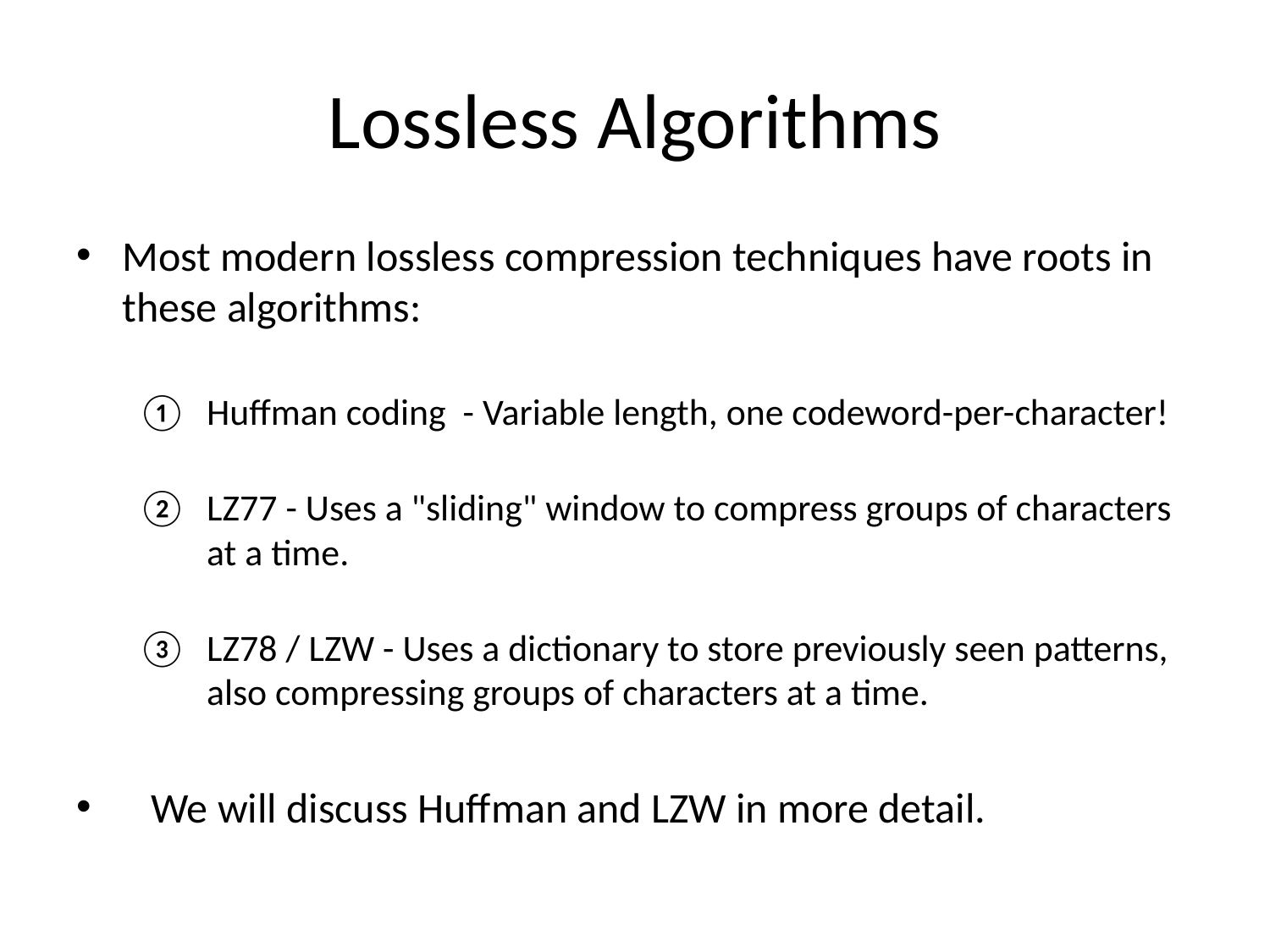

# Lossless Algorithms
Most modern lossless compression techniques have roots in these algorithms:
Huffman coding  - Variable length, one codeword-per-character!
LZ77 - Uses a "sliding" window to compress groups of characters at a time.
LZ78 / LZW - Uses a dictionary to store previously seen patterns, also compressing groups of characters at a time.

   We will discuss Huffman and LZW in more detail.